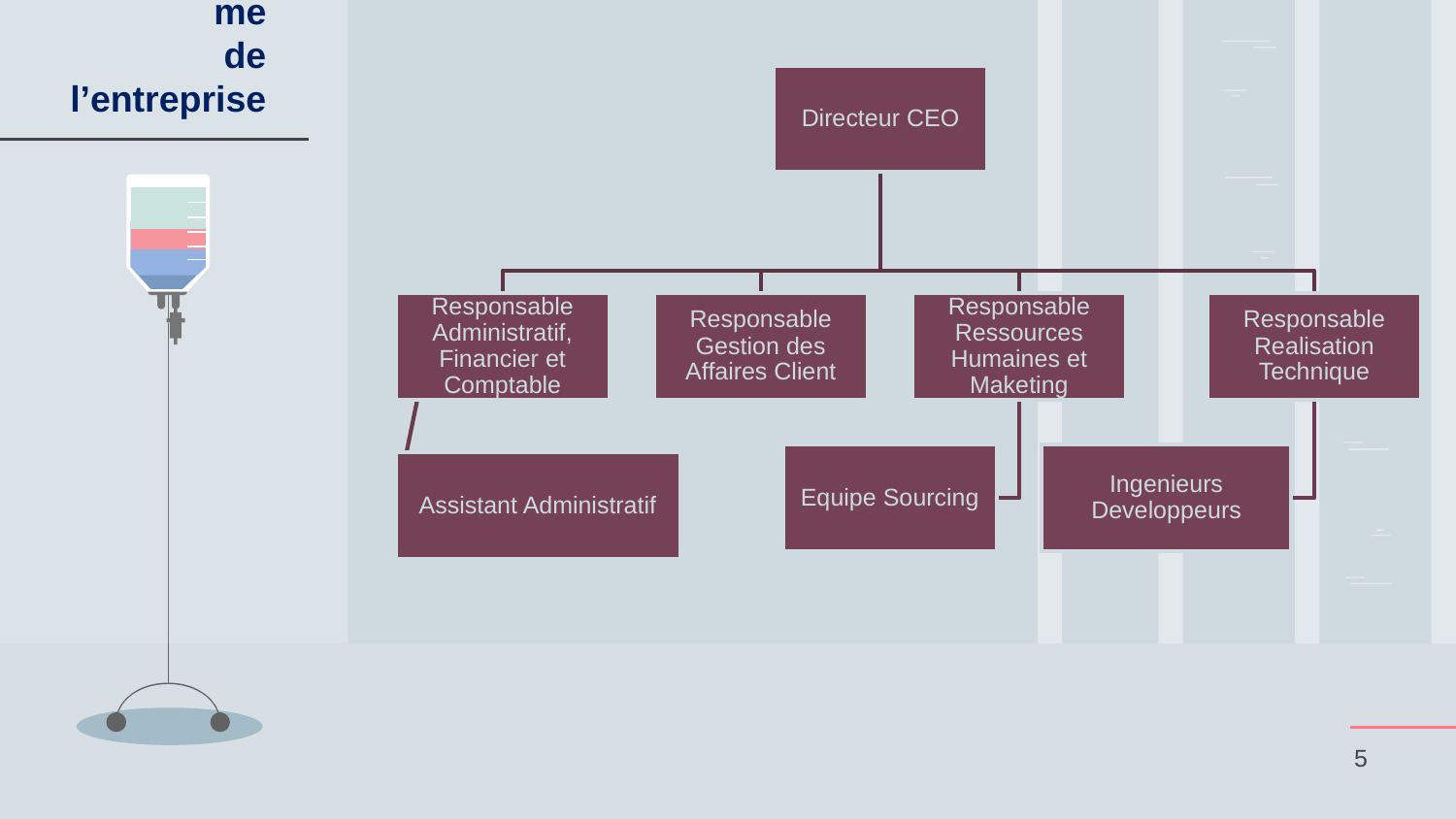

Organigramme
de l’entreprise
Directeur CEO
Responsable Administratif, Financier et Comptable
Assistant Administratif
Responsable Gestion des Affaires Client
Responsable Ressources Humaines et Maketing
Equipe Sourcing
Responsable Realisation Technique
Ingenieurs Developpeurs
5